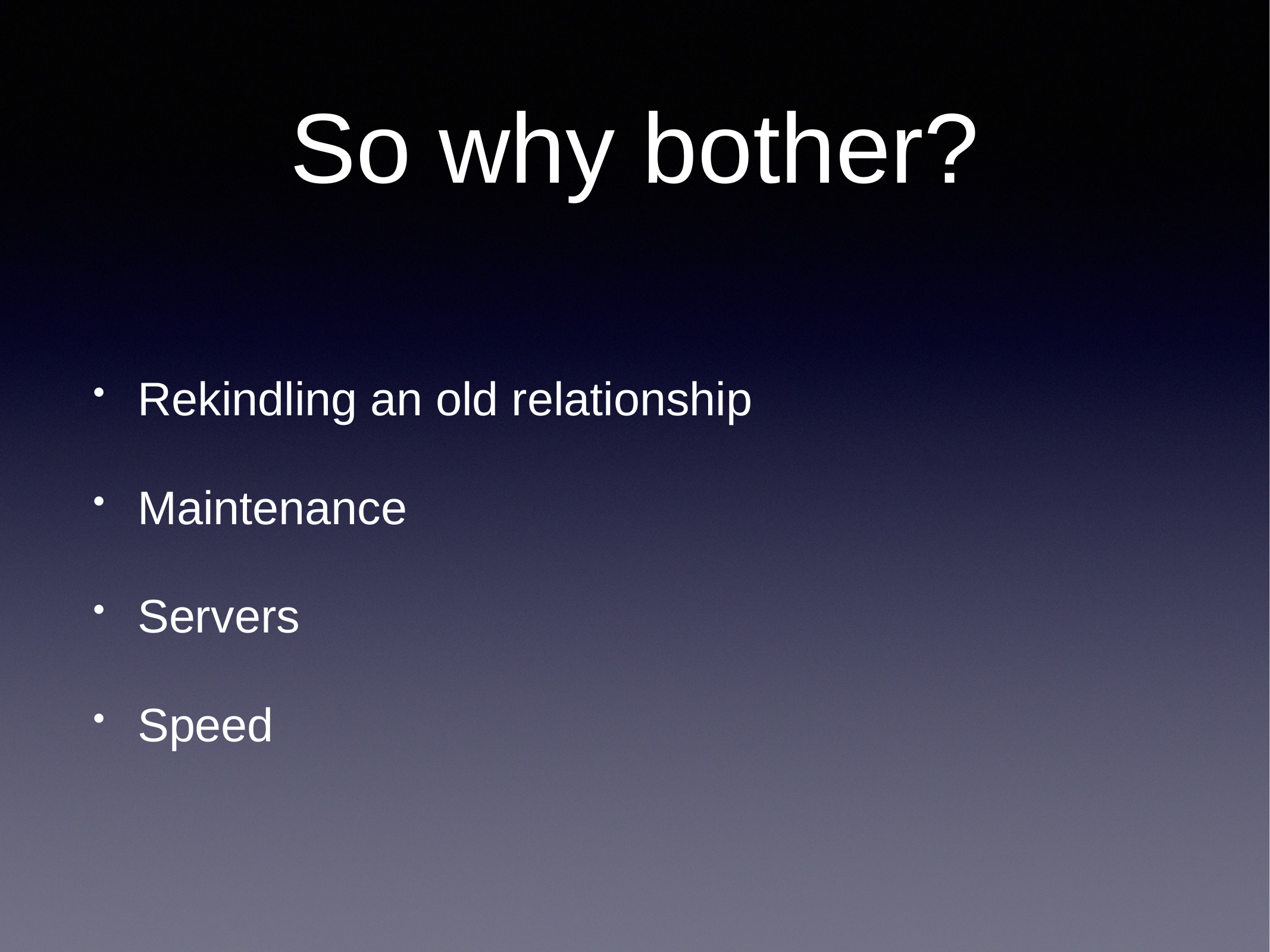

# So why bother?
Rekindling an old relationship
Maintenance
Servers
Speed